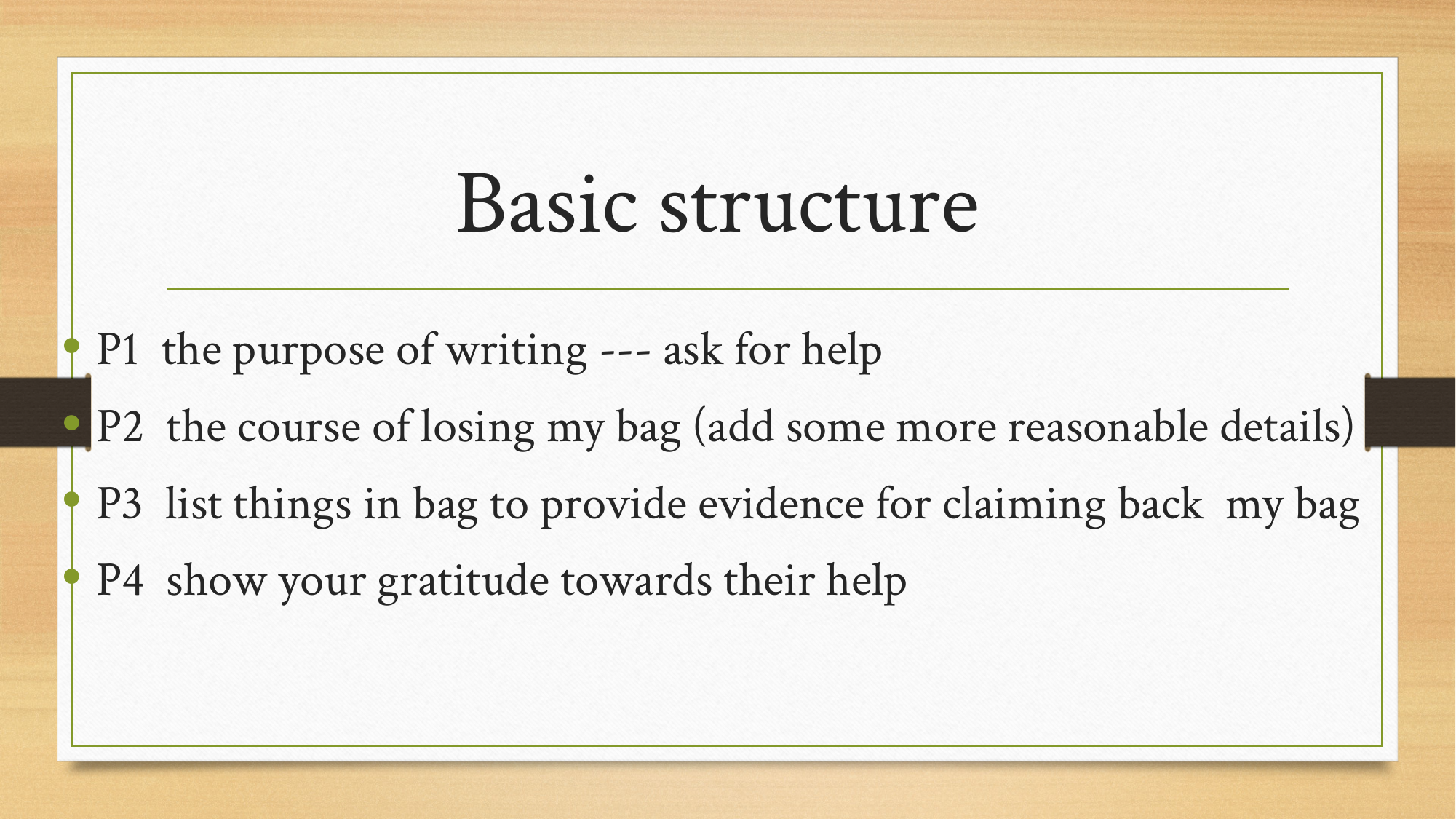

# Basic structure
P1  the purpose of writing --- ask for help
P2  the course of losing my bag (add some more reasonable details)
P3  list things in bag to provide evidence for claiming back  my bag
P4  show your gratitude towards their help